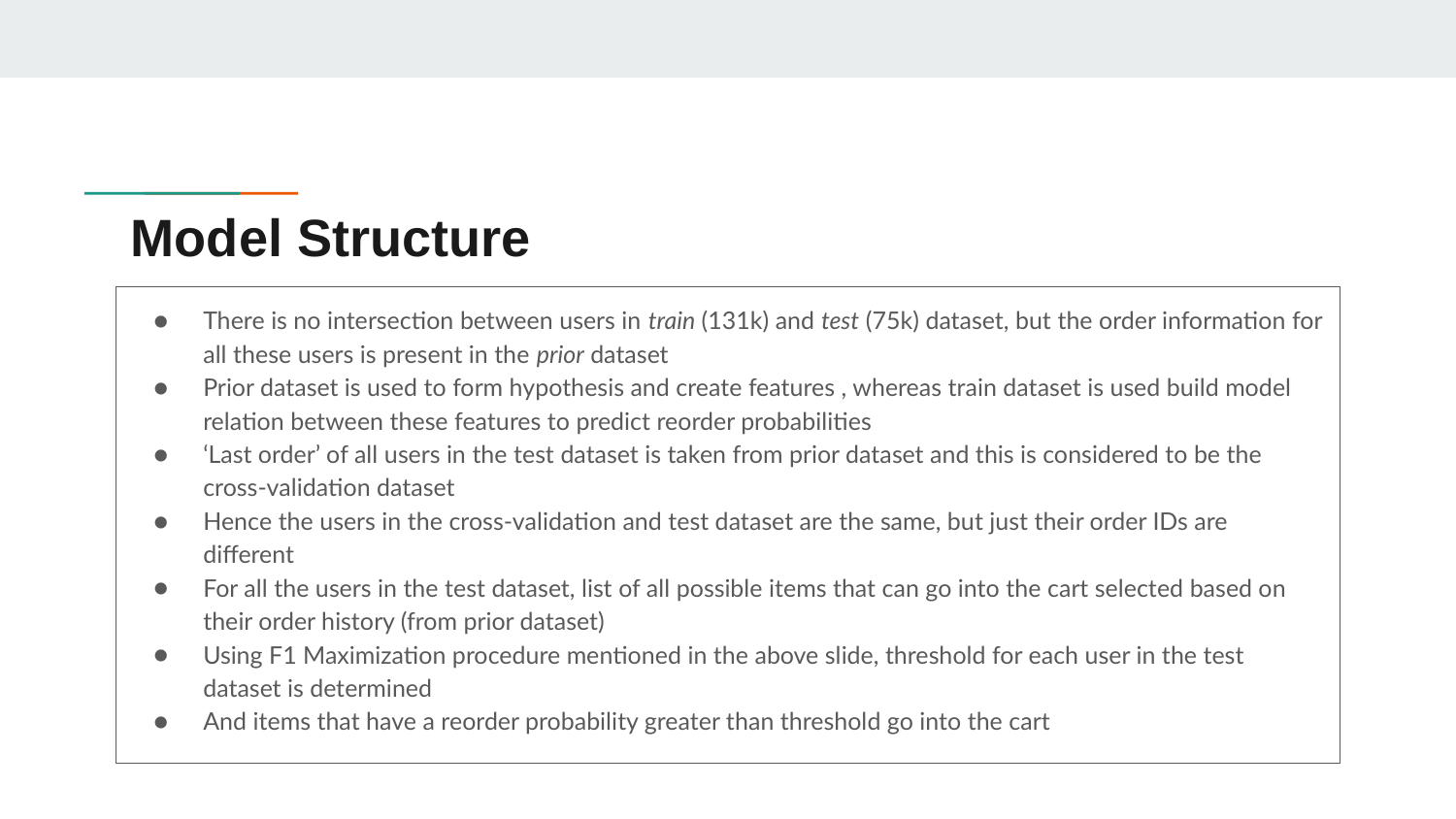

Model Structure
There is no intersection between users in train (131k) and test (75k) dataset, but the order information for all these users is present in the prior dataset
Prior dataset is used to form hypothesis and create features , whereas train dataset is used build model relation between these features to predict reorder probabilities
‘Last order’ of all users in the test dataset is taken from prior dataset and this is considered to be the cross-validation dataset
Hence the users in the cross-validation and test dataset are the same, but just their order IDs are different
For all the users in the test dataset, list of all possible items that can go into the cart selected based on their order history (from prior dataset)
Using F1 Maximization procedure mentioned in the above slide, threshold for each user in the test dataset is determined
And items that have a reorder probability greater than threshold go into the cart